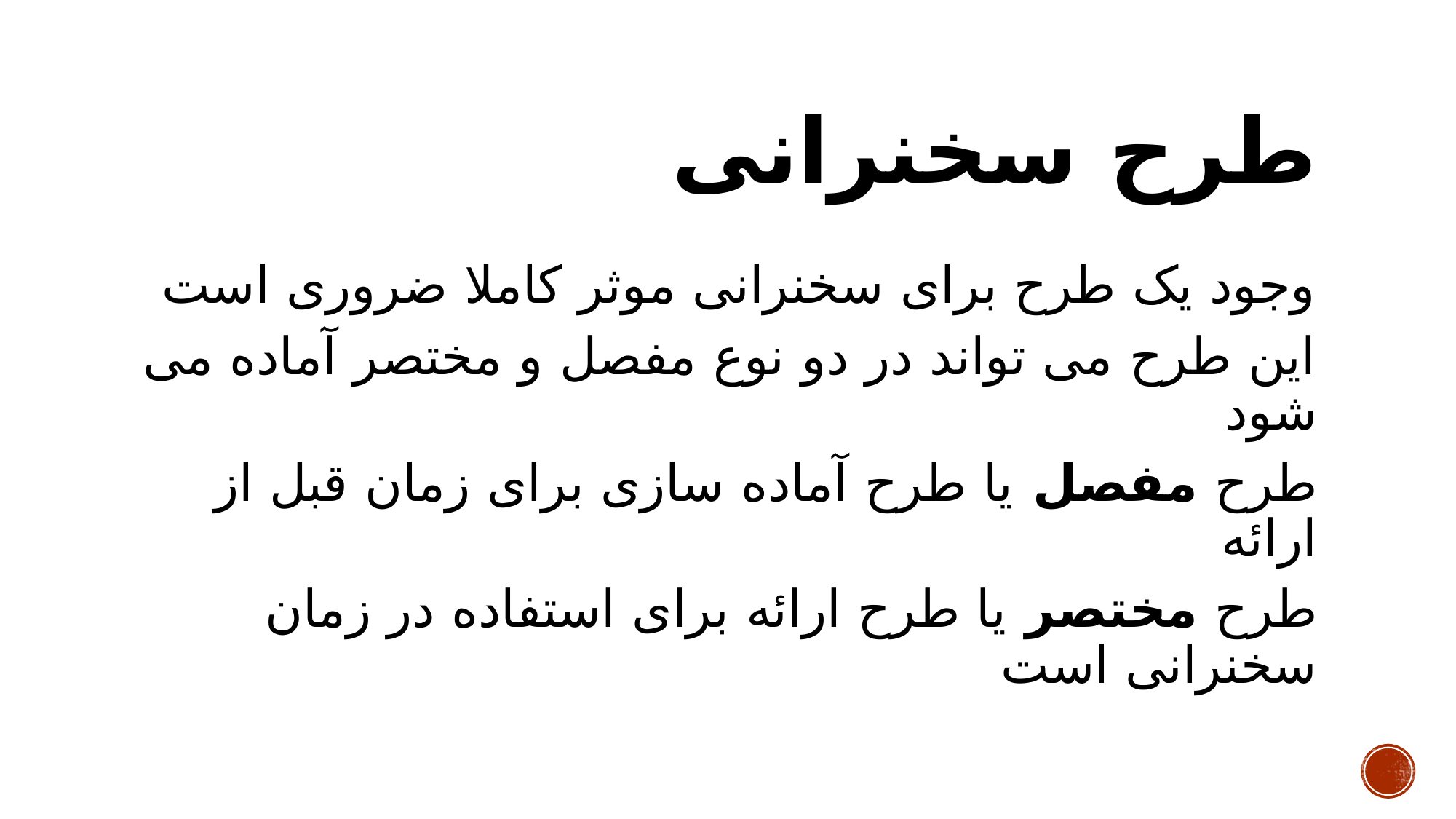

# طرح سخنرانی
وجود یک طرح برای سخنرانی موثر کاملا ضروری است
این طرح می تواند در دو نوع مفصل و مختصر آماده می شود
طرح مفصل یا طرح آماده سازی برای زمان قبل از ارائه
طرح مختصر یا طرح ارائه برای استفاده در زمان سخنرانی است